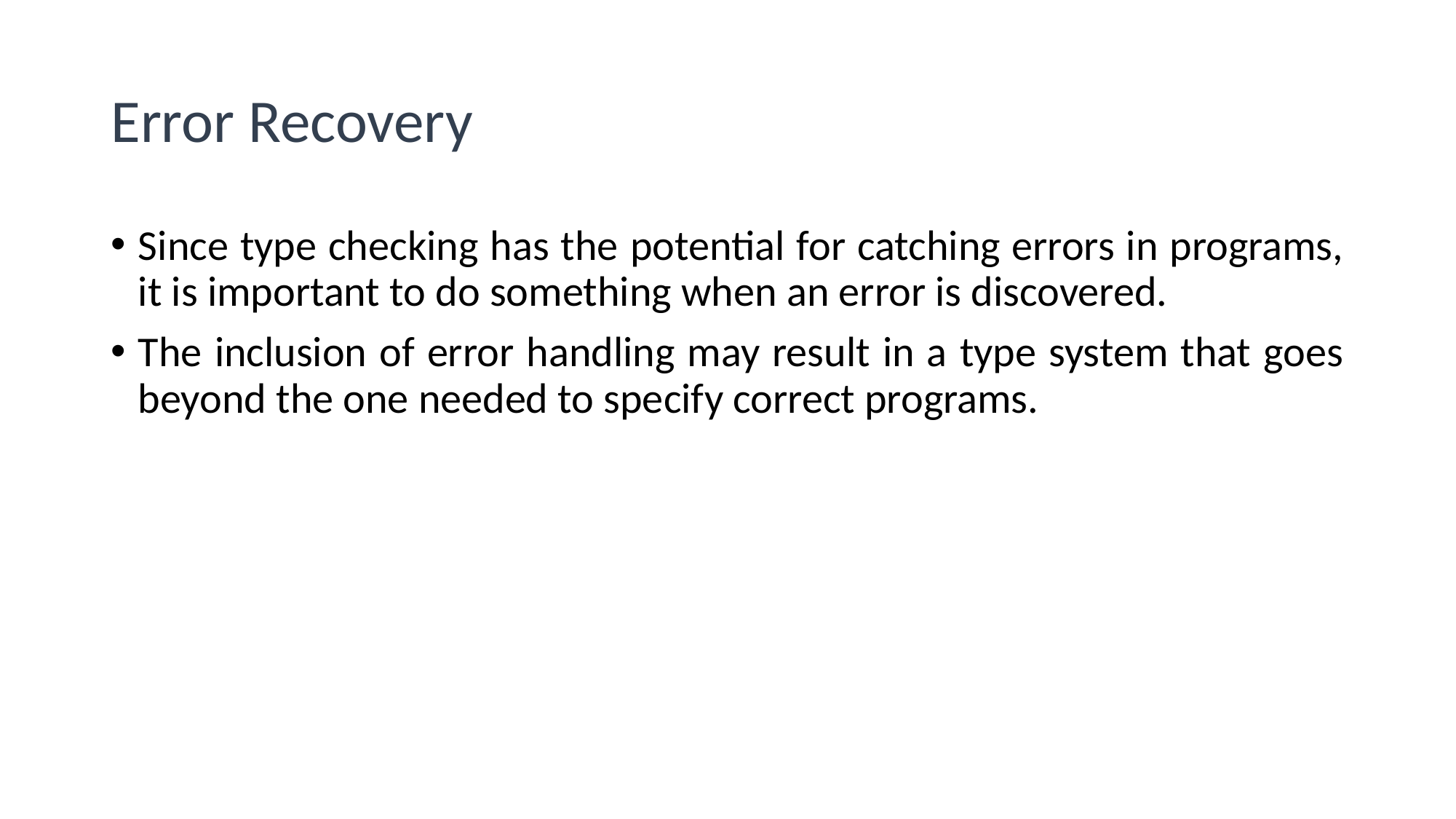

# Error Recovery
Since type checking has the potential for catching errors in programs, it is important to do something when an error is discovered.
The inclusion of error handling may result in a type system that goes beyond the one needed to specify correct programs.